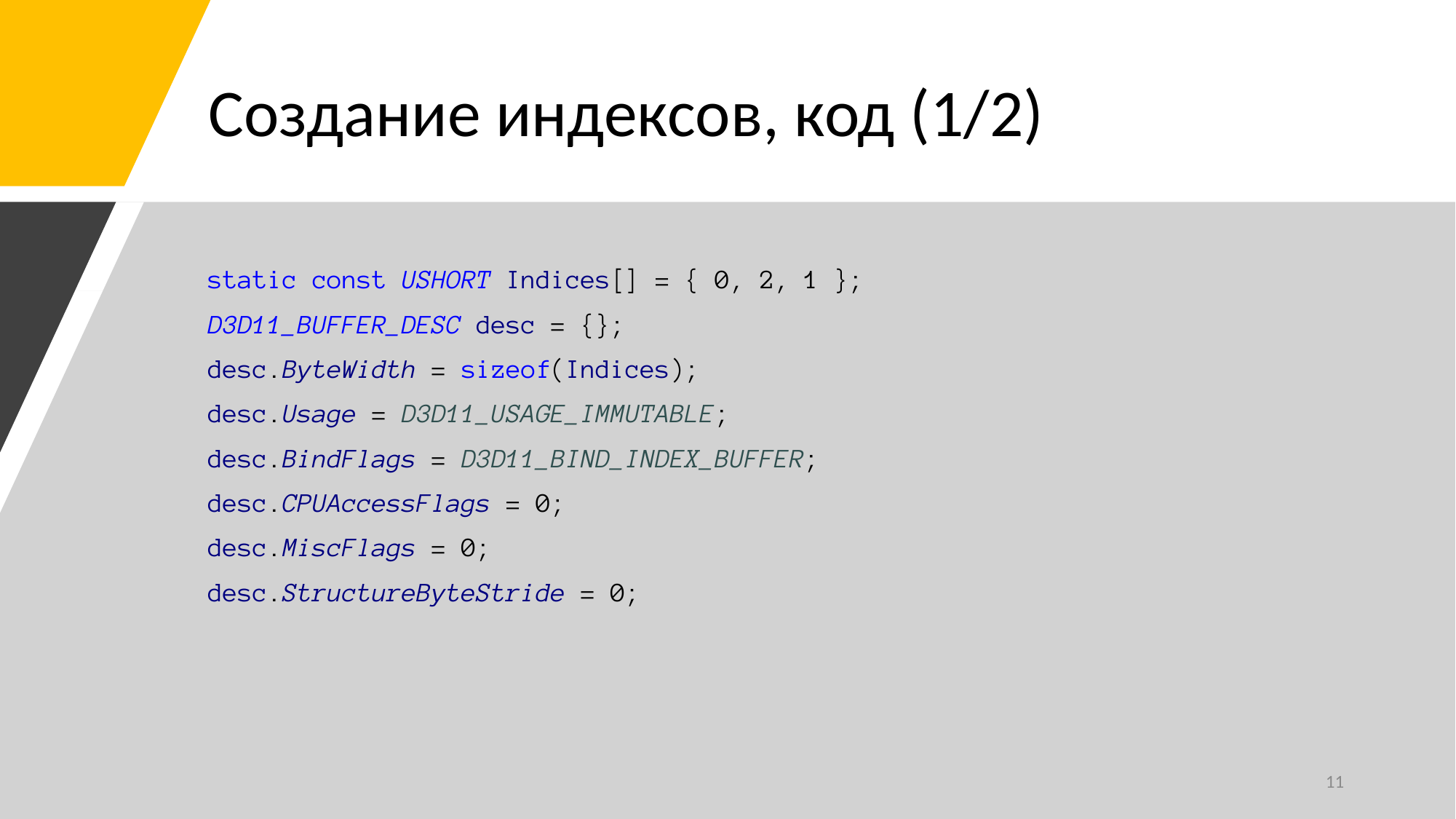

# Создание индексов, код (1/2)

static const USHORT Indices[] = { 0, 2, 1 };
D3D11_BUFFER_DESC desc = {};
desc.ByteWidth = sizeof(Indices);
desc.Usage = D3D11_USAGE_IMMUTABLE;
desc.BindFlags = D3D11_BIND_INDEX_BUFFER;
desc.CPUAccessFlags = 0;
desc.MiscFlags = 0;
desc.StructureByteStride = 0;

11